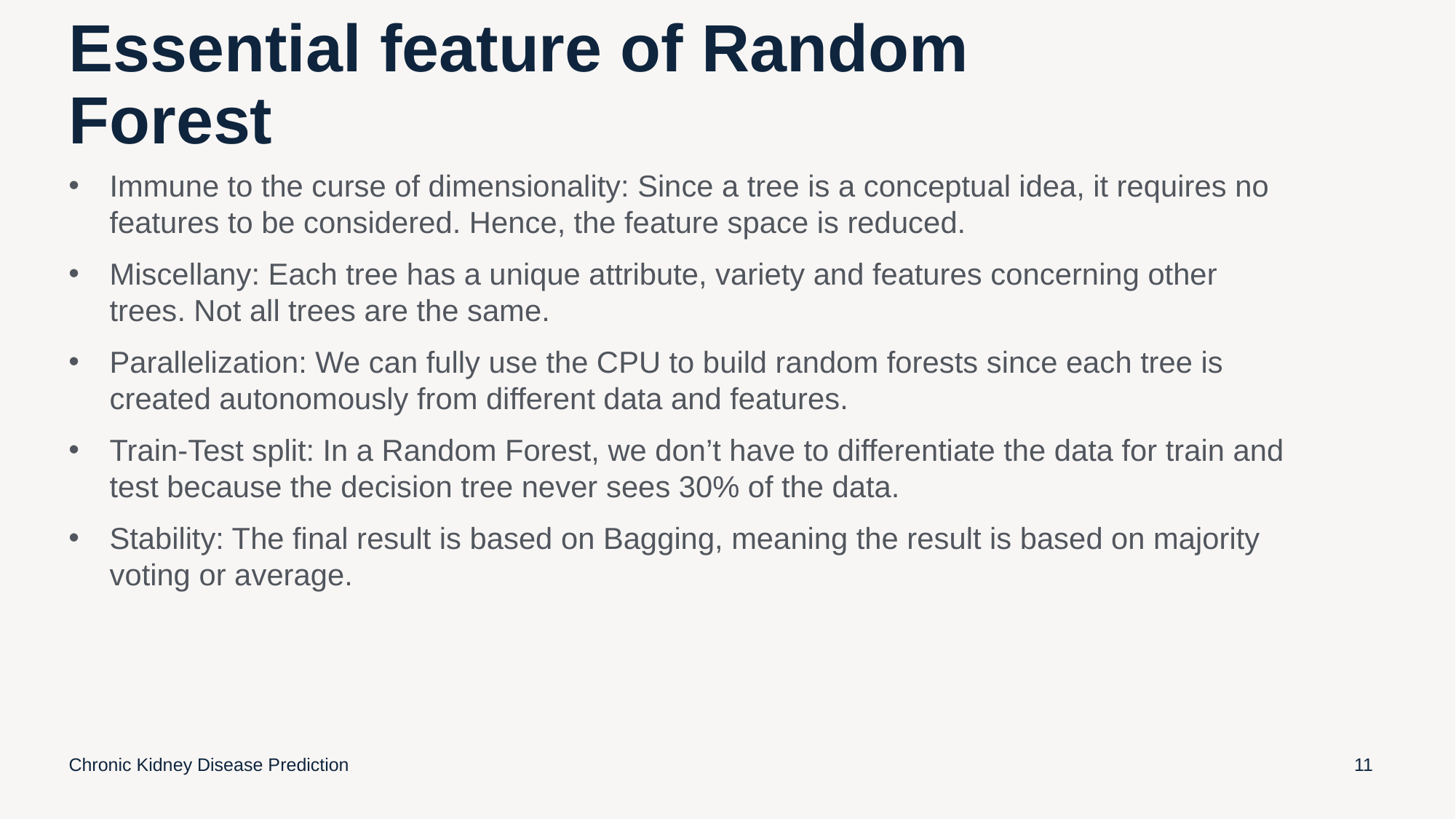

# Essential feature of Random Forest
Immune to the curse of dimensionality: Since a tree is a conceptual idea, it requires no features to be considered. Hence, the feature space is reduced.
Miscellany: Each tree has a unique attribute, variety and features concerning other trees. Not all trees are the same.
Parallelization: We can fully use the CPU to build random forests since each tree is created autonomously from different data and features.
Train-Test split: In a Random Forest, we don’t have to differentiate the data for train and test because the decision tree never sees 30% of the data.
Stability: The final result is based on Bagging, meaning the result is based on majority voting or average.
Chronic Kidney Disease Prediction
11